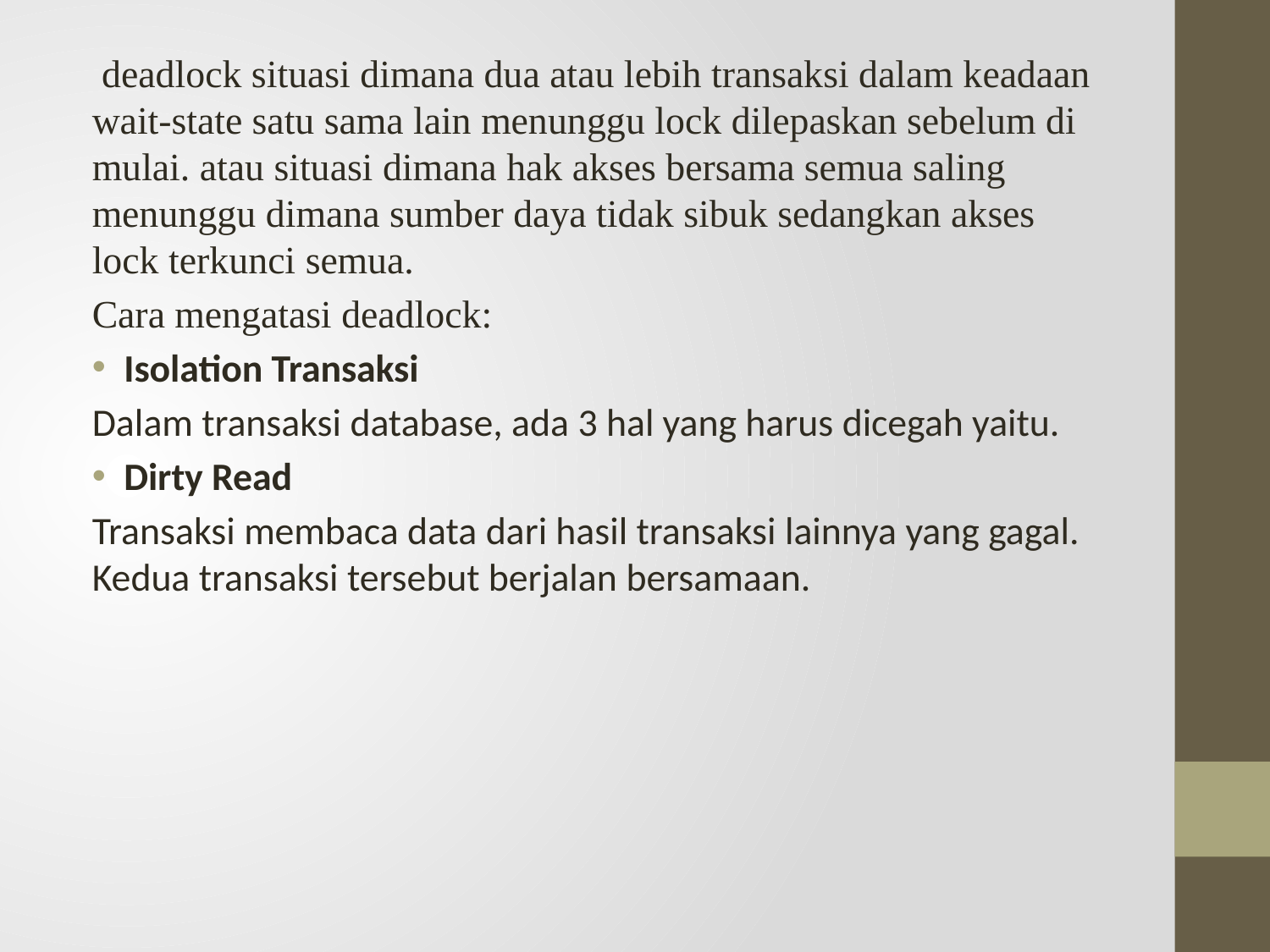

deadlock situasi dimana dua atau lebih transaksi dalam keadaan wait-state satu sama lain menunggu lock dilepaskan sebelum di mulai. atau situasi dimana hak akses bersama semua saling menunggu dimana sumber daya tidak sibuk sedangkan akses lock terkunci semua.
Cara mengatasi deadlock:
Isolation Transaksi
Dalam transaksi database, ada 3 hal yang harus dicegah yaitu.
Dirty Read
Transaksi membaca data dari hasil transaksi lainnya yang gagal. Kedua transaksi tersebut berjalan bersamaan.